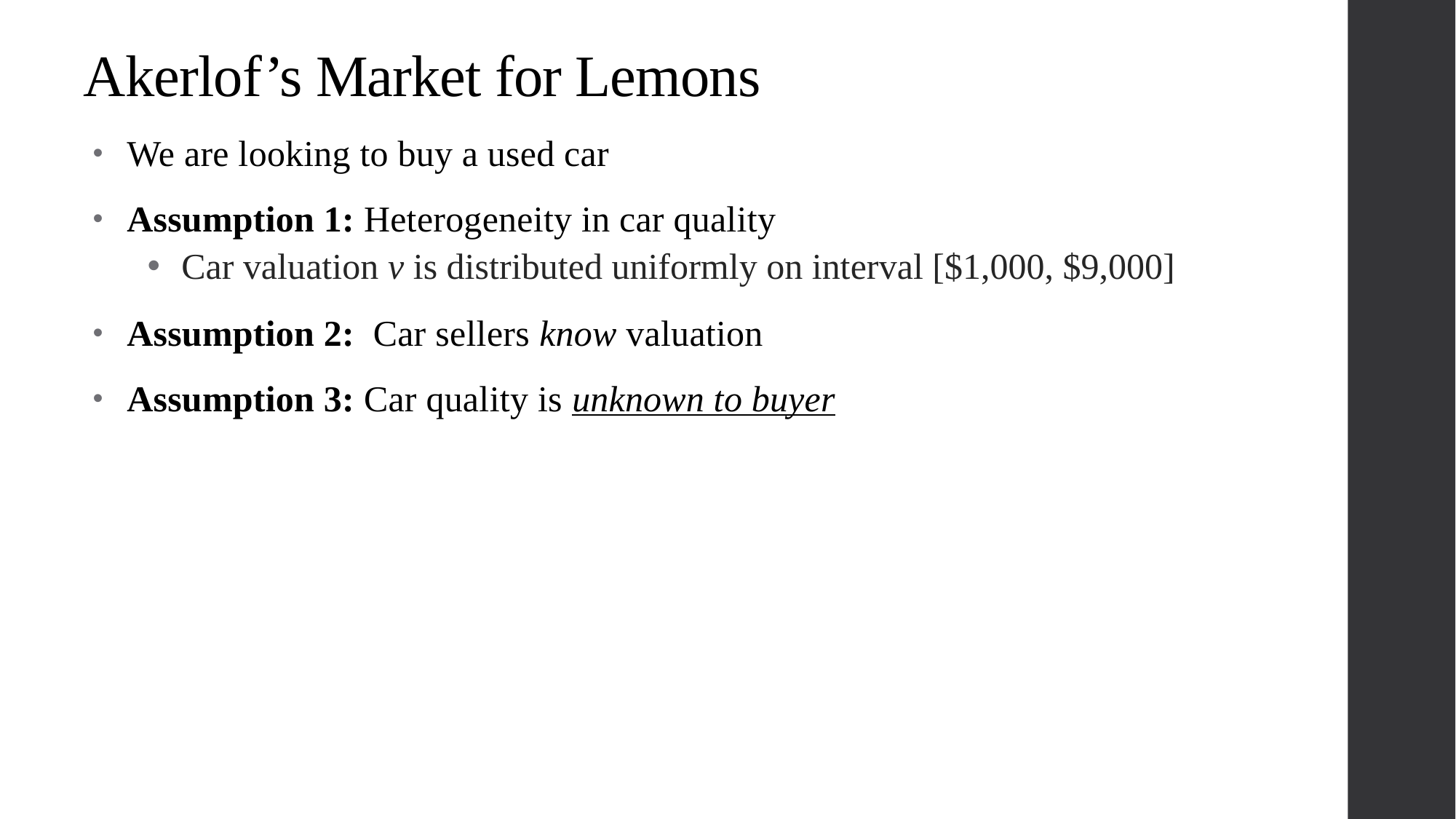

# Akerlof’s Market for Lemons
We are looking to buy a used car
Assumption 1: Heterogeneity in car quality
Car valuation v is distributed uniformly on interval [$1,000, $9,000]
Assumption 2:  Car sellers know valuation
Assumption 3: Car quality is unknown to buyer